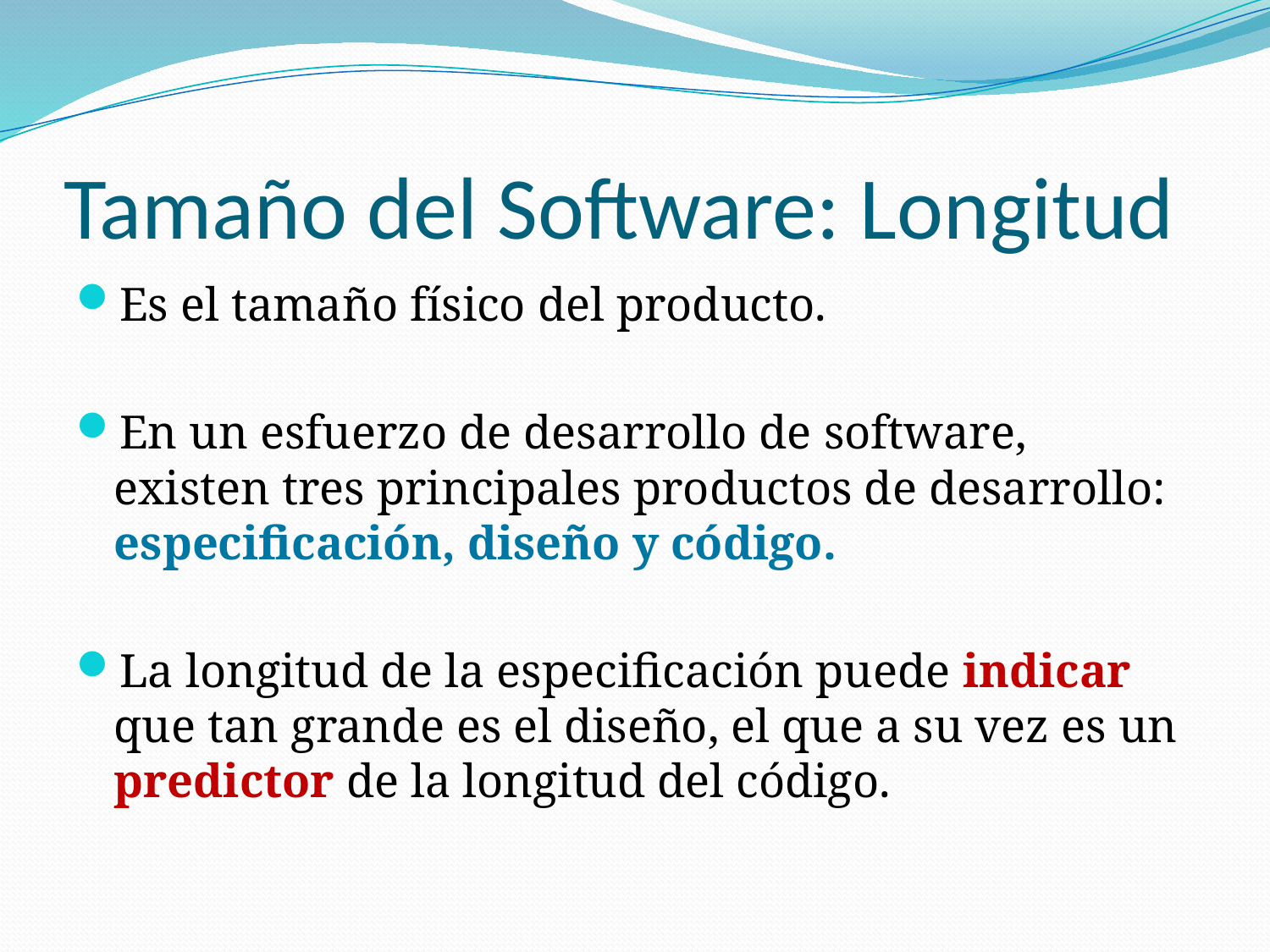

# Tamaño del Software: Longitud
Es el tamaño físico del producto.

En un esfuerzo de desarrollo de software, existen tres principales productos de desarrollo: especificación, diseño y código.

La longitud de la especificación puede indicar que tan grande es el diseño, el que a su vez es un predictor de la longitud del código.